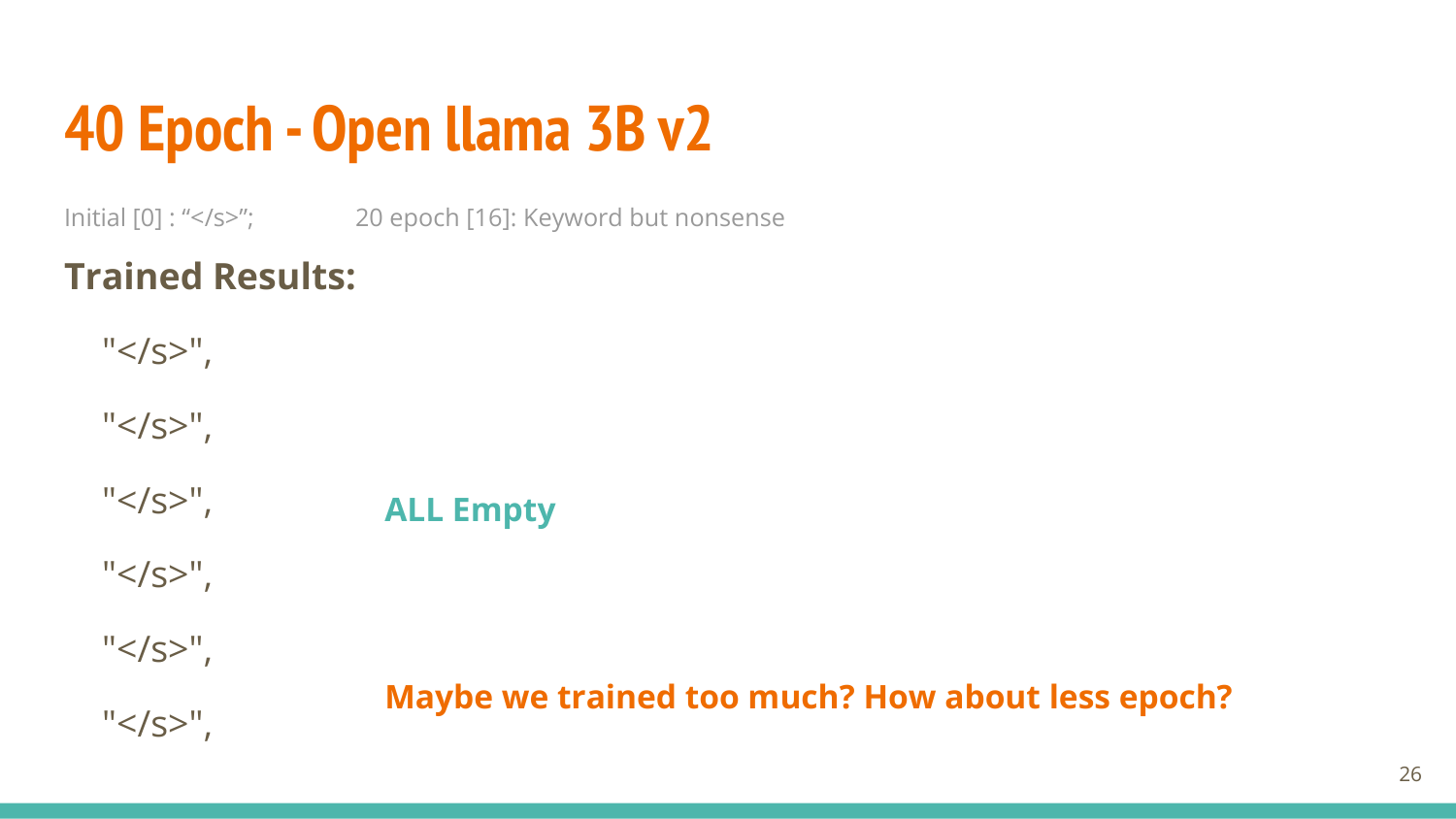

# 40 Epoch - Open llama 3B v2
Initial [0] : “</s>”;	20 epoch [16]: Keyword but nonsense
Trained Results:
    "</s>",
    "</s>",
    "</s>",
    "</s>",
    "</s>",
    "</s>",
ALL Empty
Maybe we trained too much? How about less epoch?
26

The desired terms are involved.
Mostly Mandarin → English.
Some sentences end properly.
This model still tends to “list”.